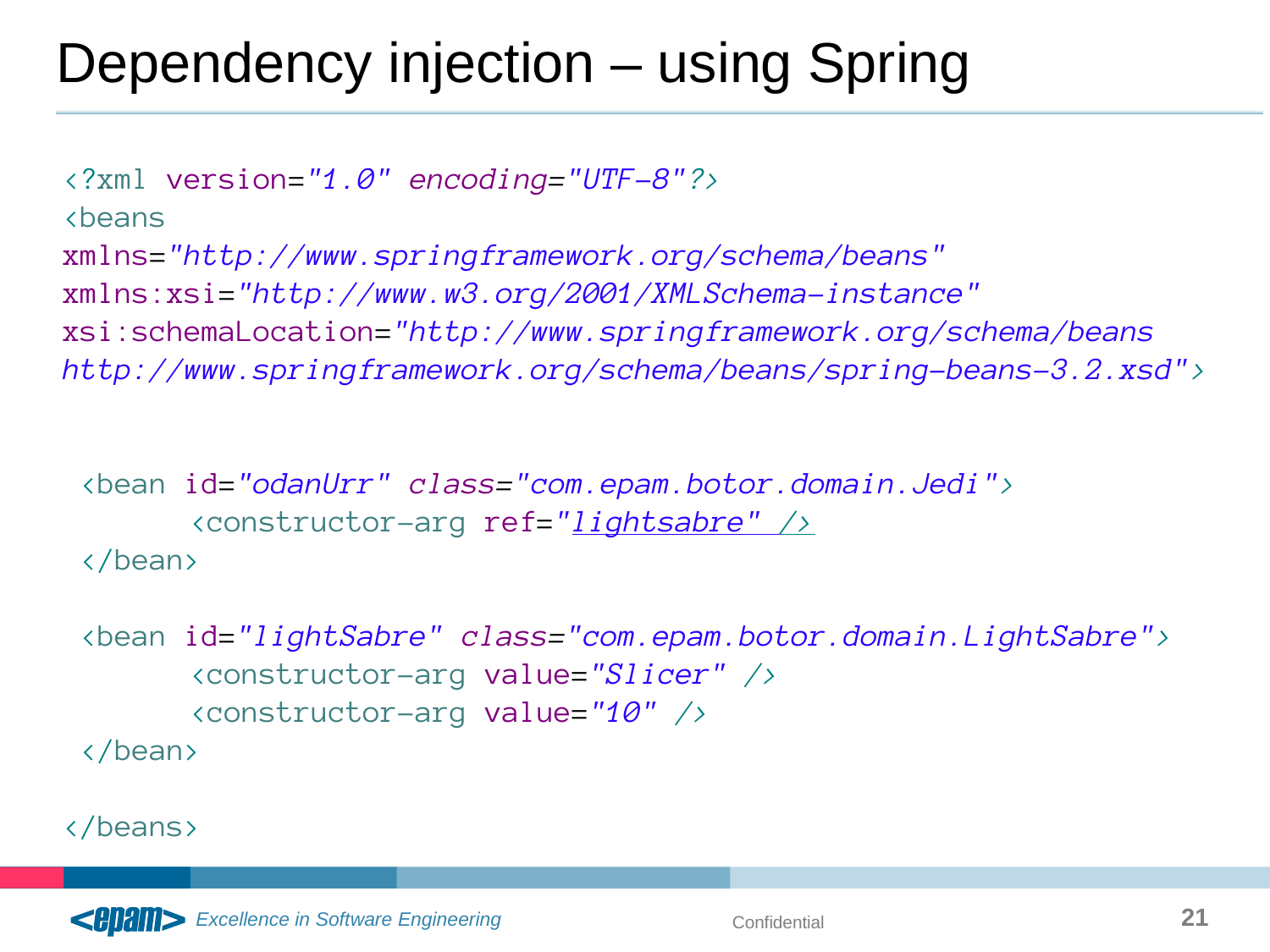

# Dependency injection – using Spring
<?xml version="1.0" encoding="UTF-8"?>
<beans
xmlns="http://www.springframework.org/schema/beans"
xmlns:xsi="http://www.w3.org/2001/XMLSchema-instance"
xsi:schemaLocation="http://www.springframework.org/schema/beans http://www.springframework.org/schema/beans/spring-beans-3.2.xsd">

 <bean id="odanUrr" class="com.epam.botor.domain.Jedi">
 	<constructor-arg ref="lightsabre" />
 </bean>

 <bean id="lightSabre" class="com.epam.botor.domain.LightSabre">
 	<constructor-arg value="Slicer" />
 	<constructor-arg value="10" />
 </bean>

</beans>
21
Confidential